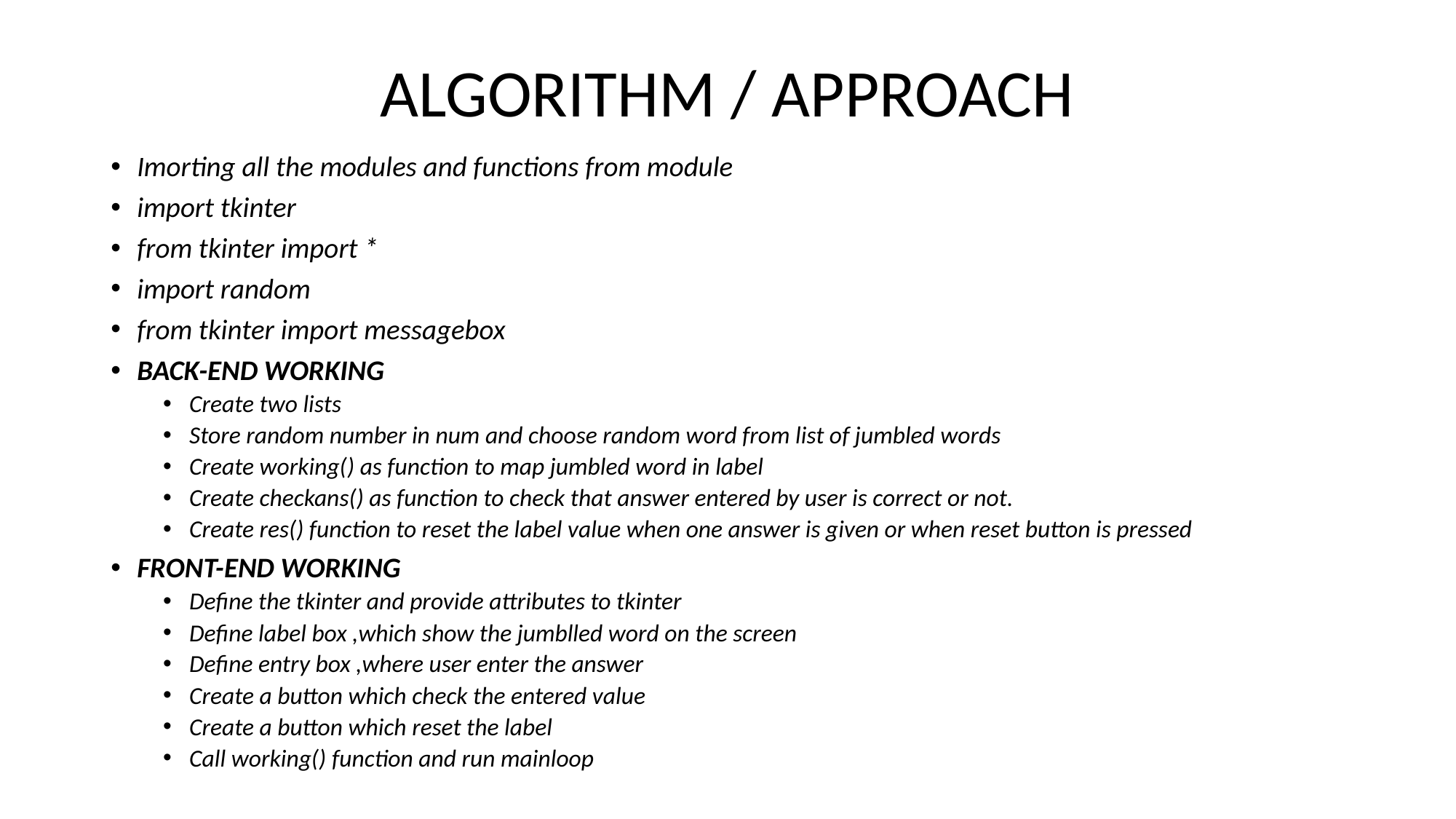

# ALGORITHM / APPROACH
Imorting all the modules and functions from module
import tkinter
from tkinter import *
import random
from tkinter import messagebox
BACK-END WORKING
Create two lists
Store random number in num and choose random word from list of jumbled words
Create working() as function to map jumbled word in label
Create checkans() as function to check that answer entered by user is correct or not.
Create res() function to reset the label value when one answer is given or when reset button is pressed
FRONT-END WORKING
Define the tkinter and provide attributes to tkinter
Define label box ,which show the jumblled word on the screen
Define entry box ,where user enter the answer
Create a button which check the entered value
Create a button which reset the label
Call working() function and run mainloop